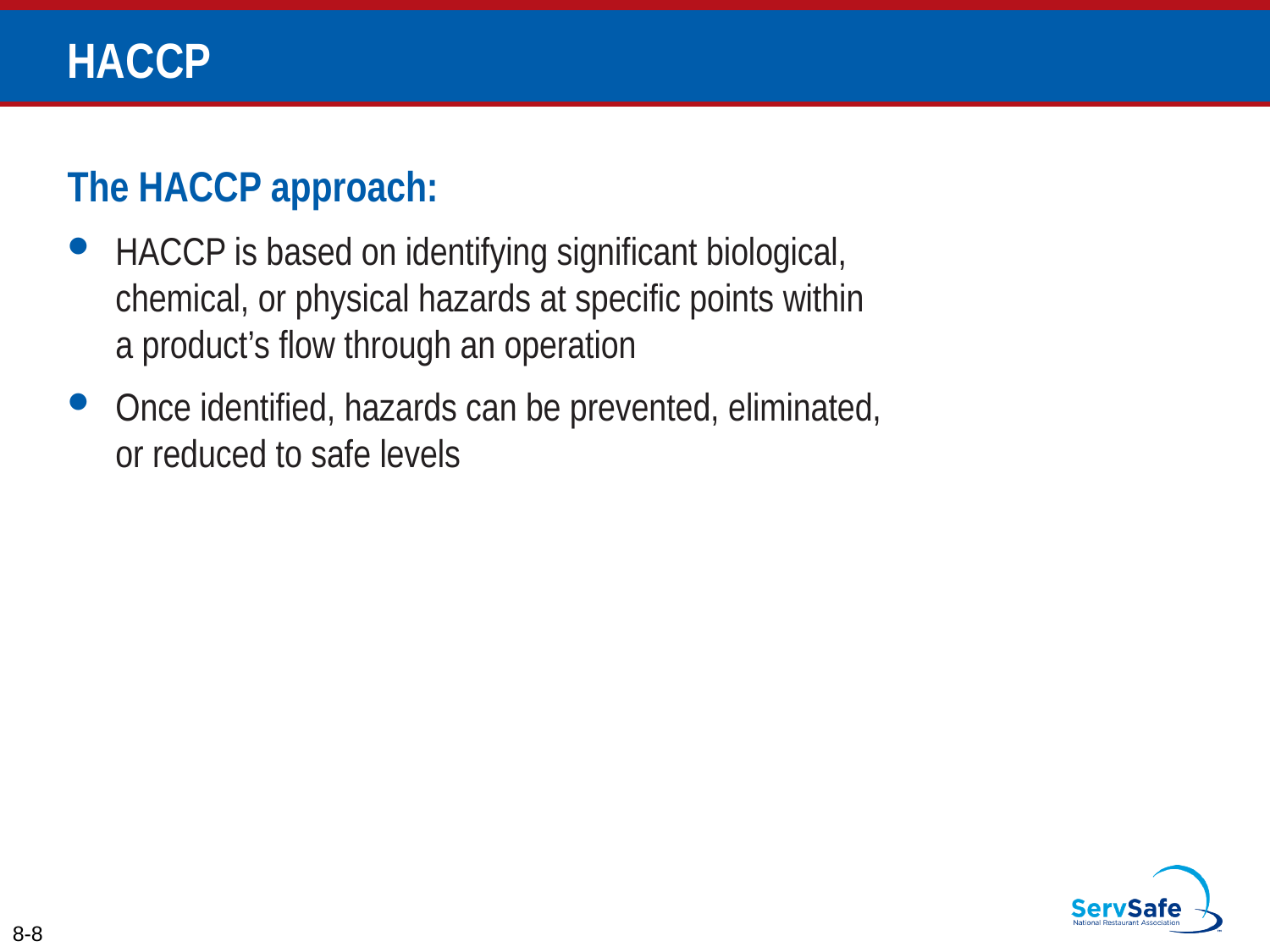

# HACCP
The HACCP approach:
HACCP is based on identifying significant biological, chemical, or physical hazards at specific points within
a product’s flow through an operation
Once identified, hazards can be prevented, eliminated, or reduced to safe levels

8-8